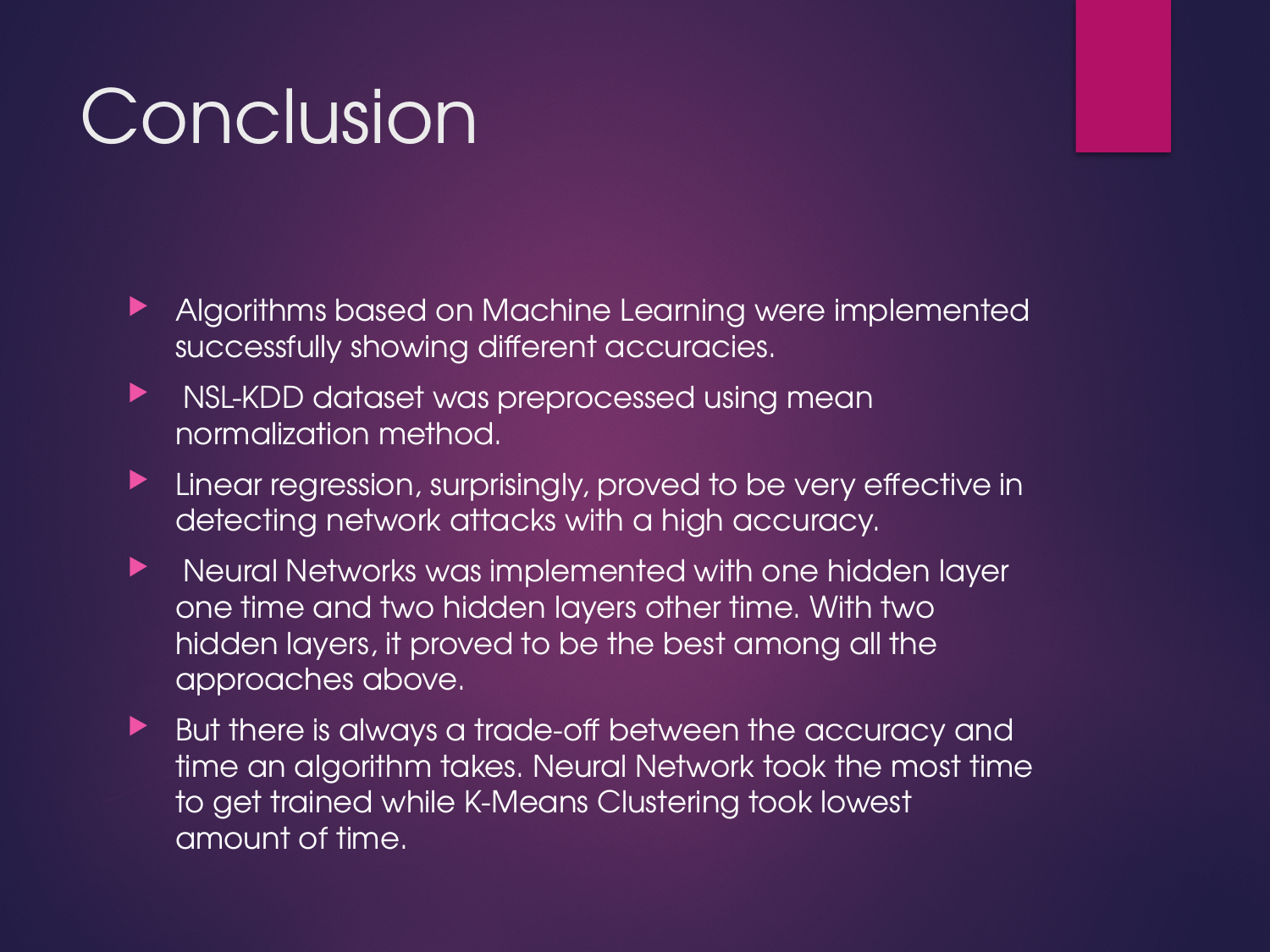

# Conclusion
Algorithms based on Machine Learning were implemented successfully showing different accuracies.
 NSL-KDD dataset was preprocessed using mean normalization method.
Linear regression, surprisingly, proved to be very effective in detecting network attacks with a high accuracy.
 Neural Networks was implemented with one hidden layer one time and two hidden layers other time. With two hidden layers, it proved to be the best among all the approaches above.
But there is always a trade-off between the accuracy and time an algorithm takes. Neural Network took the most time to get trained while K-Means Clustering took lowest amount of time.